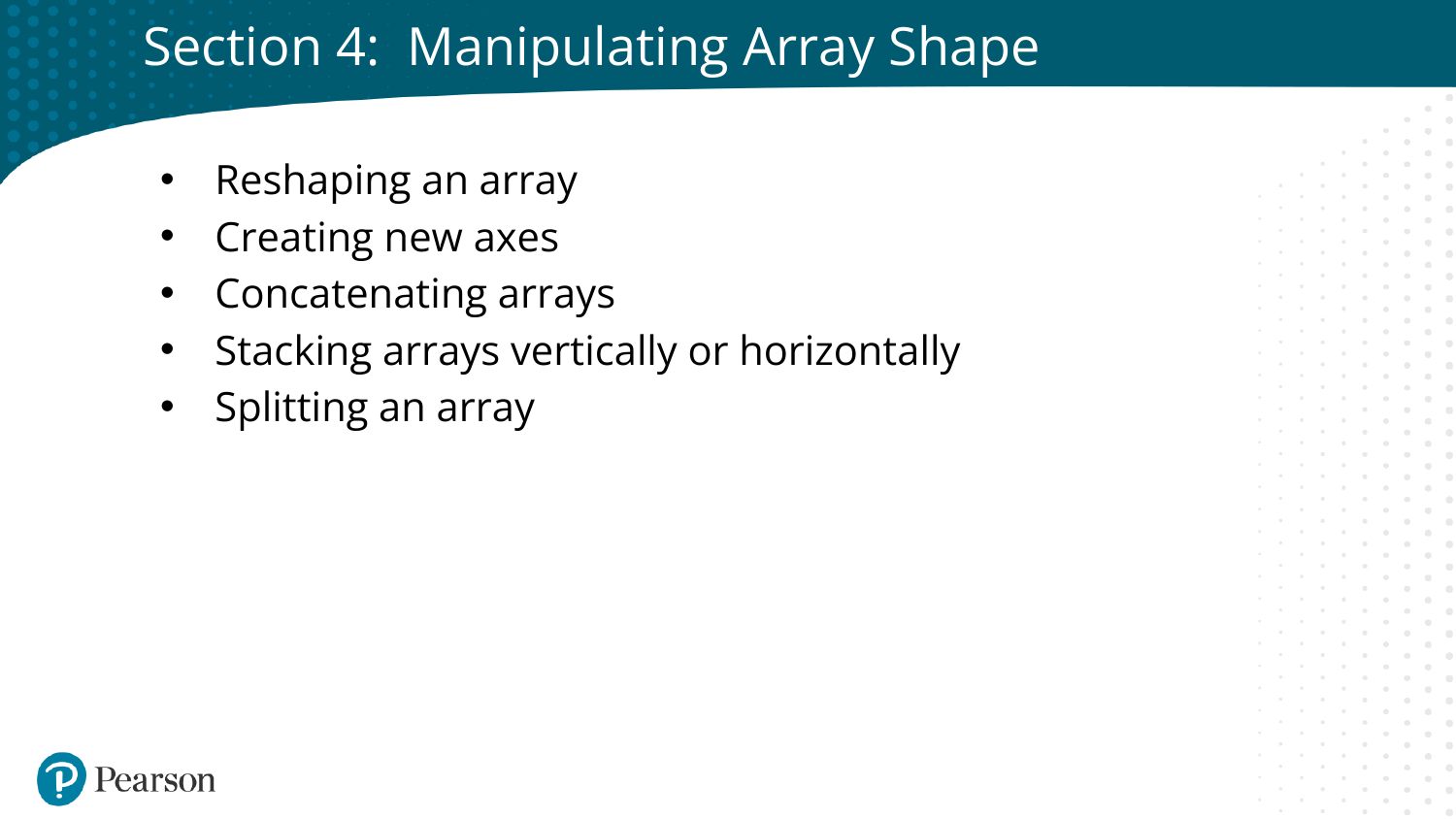

# Section 4:  Manipulating Array Shape
Reshaping an array
Creating new axes
Concatenating arrays
Stacking arrays vertically or horizontally
Splitting an array